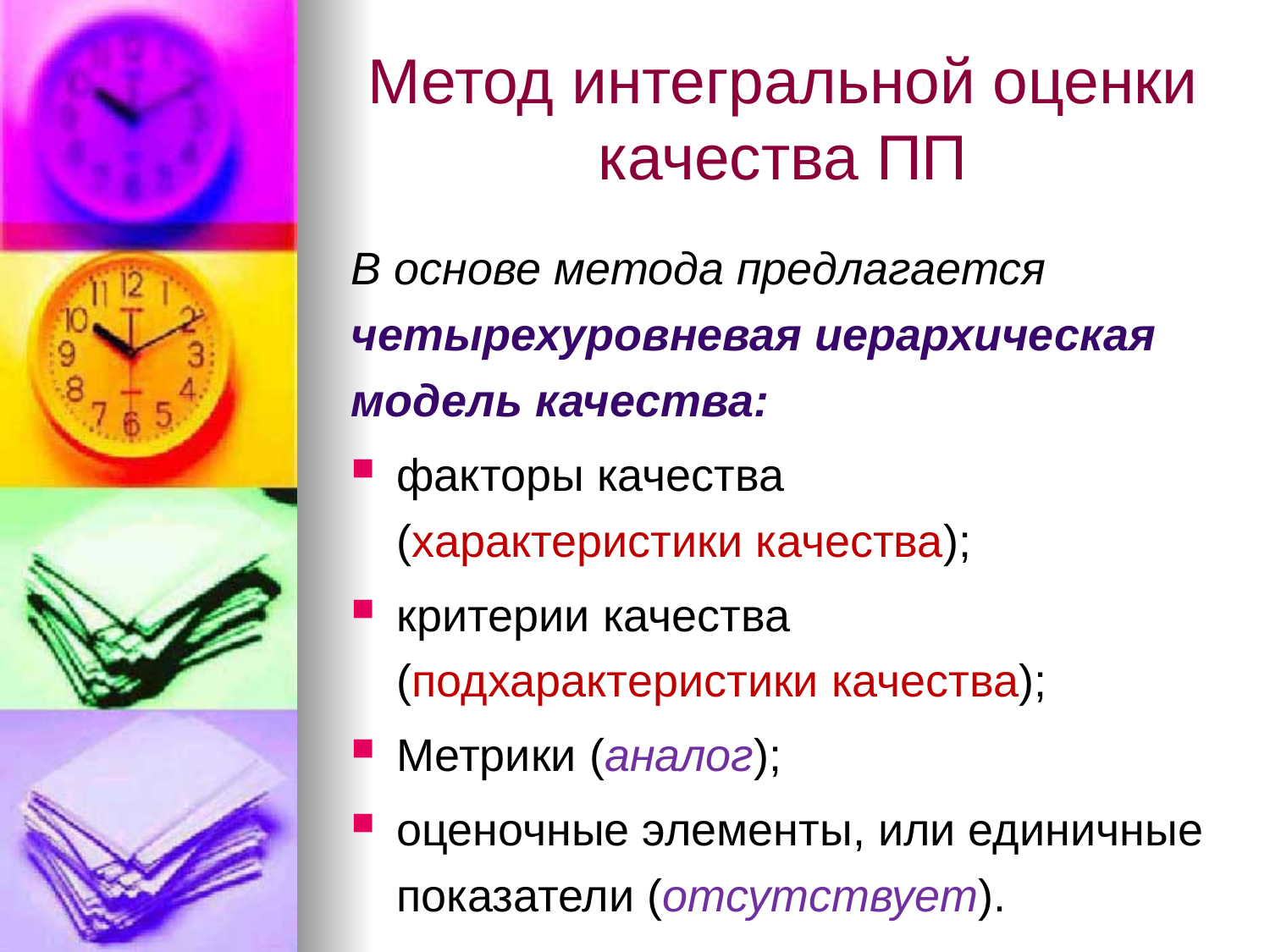

# Метод интегральной оценки качества ПП
В основе метода предлагается четырехуровневая иерархическая модель качества:
факторы качества
(характеристики качества);
критерии качества
(подхарактеристики качества);
Метрики (аналог);
оценочные элементы, или единичные показатели (отсутствует).